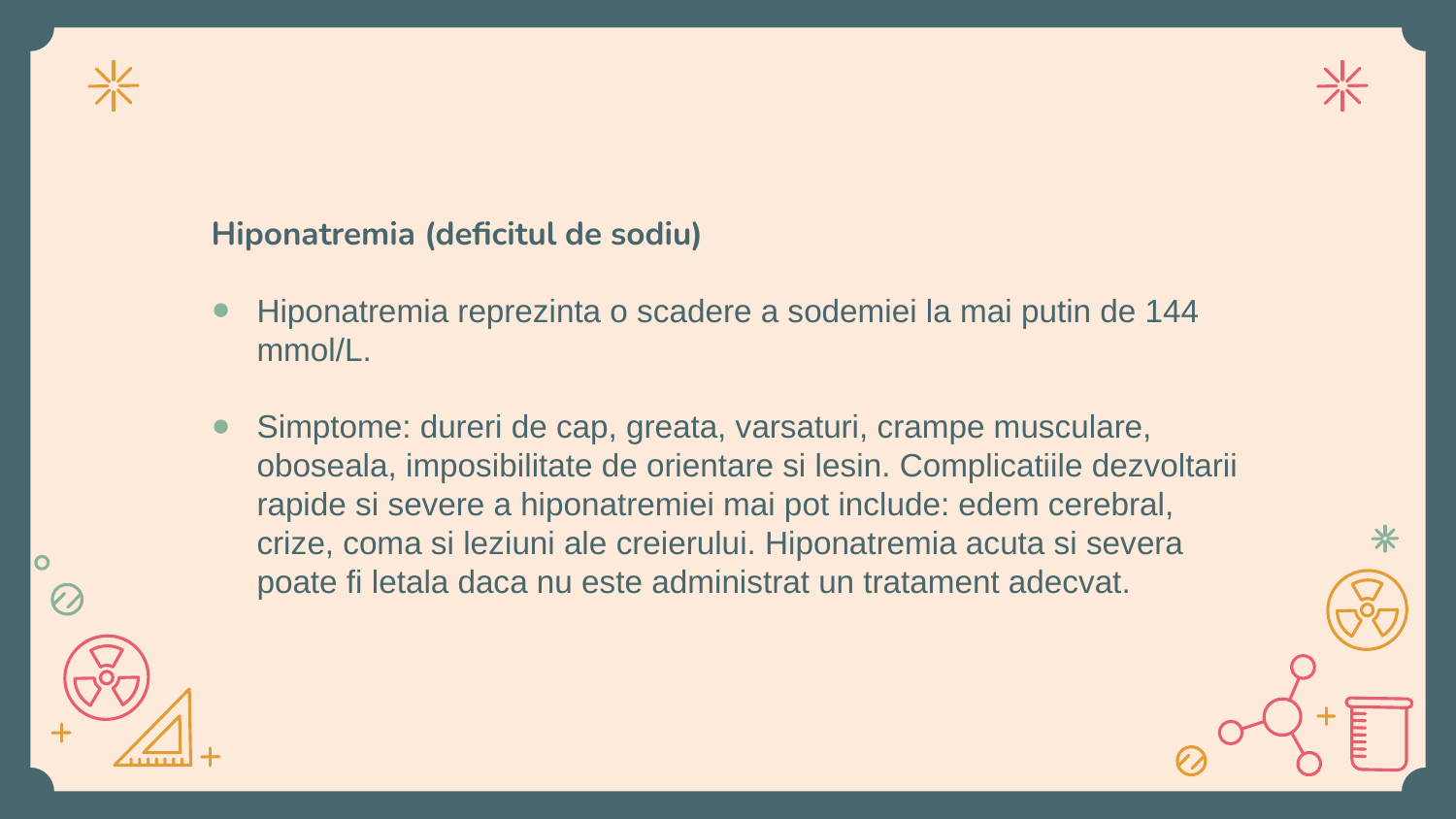

Hiponatremia (deficitul de sodiu)

Hiponatremia reprezinta o scadere a sodemiei la mai putin de 144 mmol/L.

Simptome: dureri de cap, greata, varsaturi, crampe musculare, oboseala, imposibilitate de orientare si lesin. Complicatiile dezvoltarii rapide si severe a hiponatremiei mai pot include: edem cerebral, crize, coma si leziuni ale creierului. Hiponatremia acuta si severa poate fi letala daca nu este administrat un tratament adecvat.